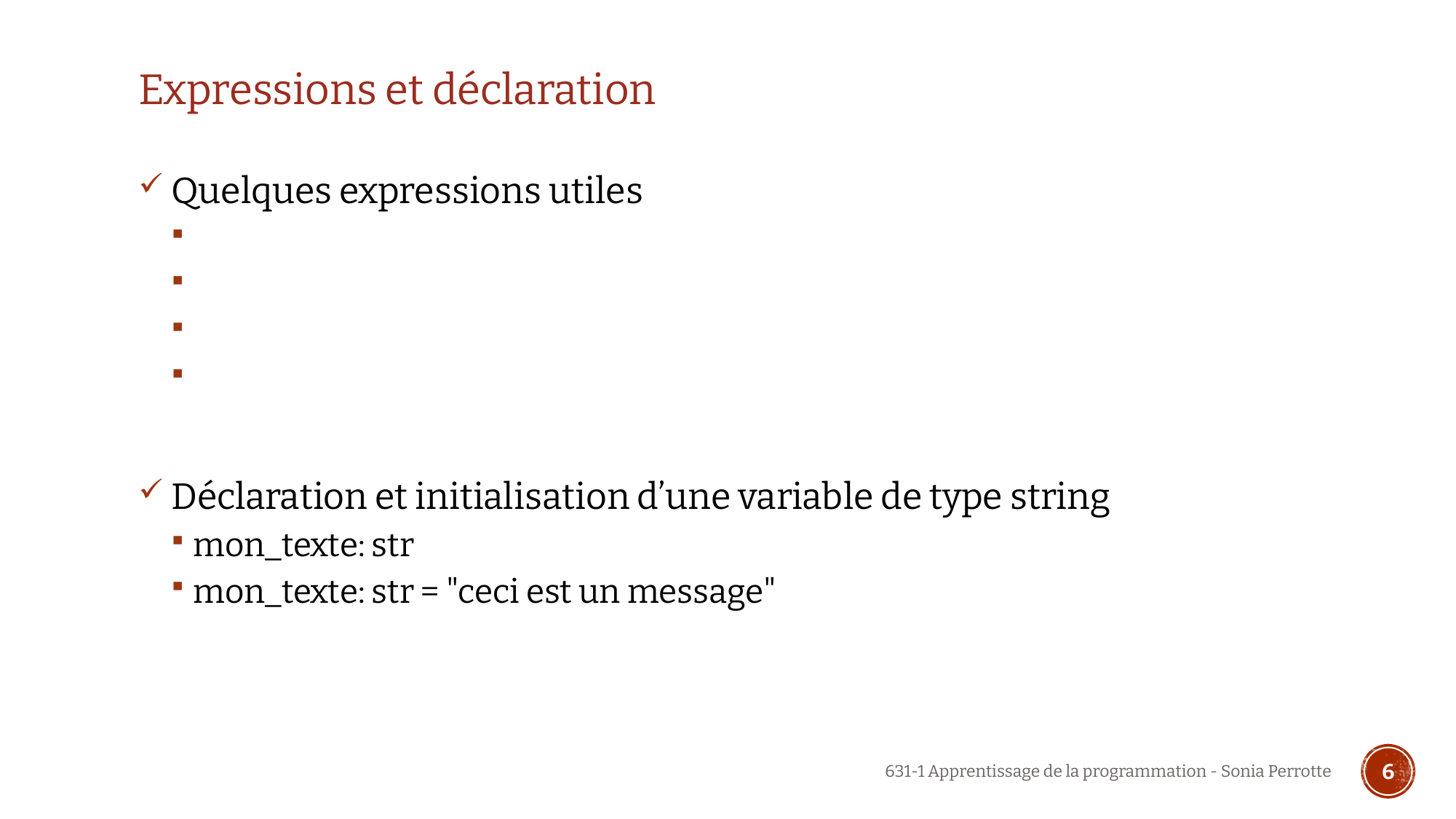

# Expressions et déclaration
 Quelques expressions utiles

 Déclaration et initialisation d’une variable de type string
mon_texte: str
mon_texte: str = "ceci est un message"

631-1 Apprentissage de la programmation - Sonia Perrotte
6